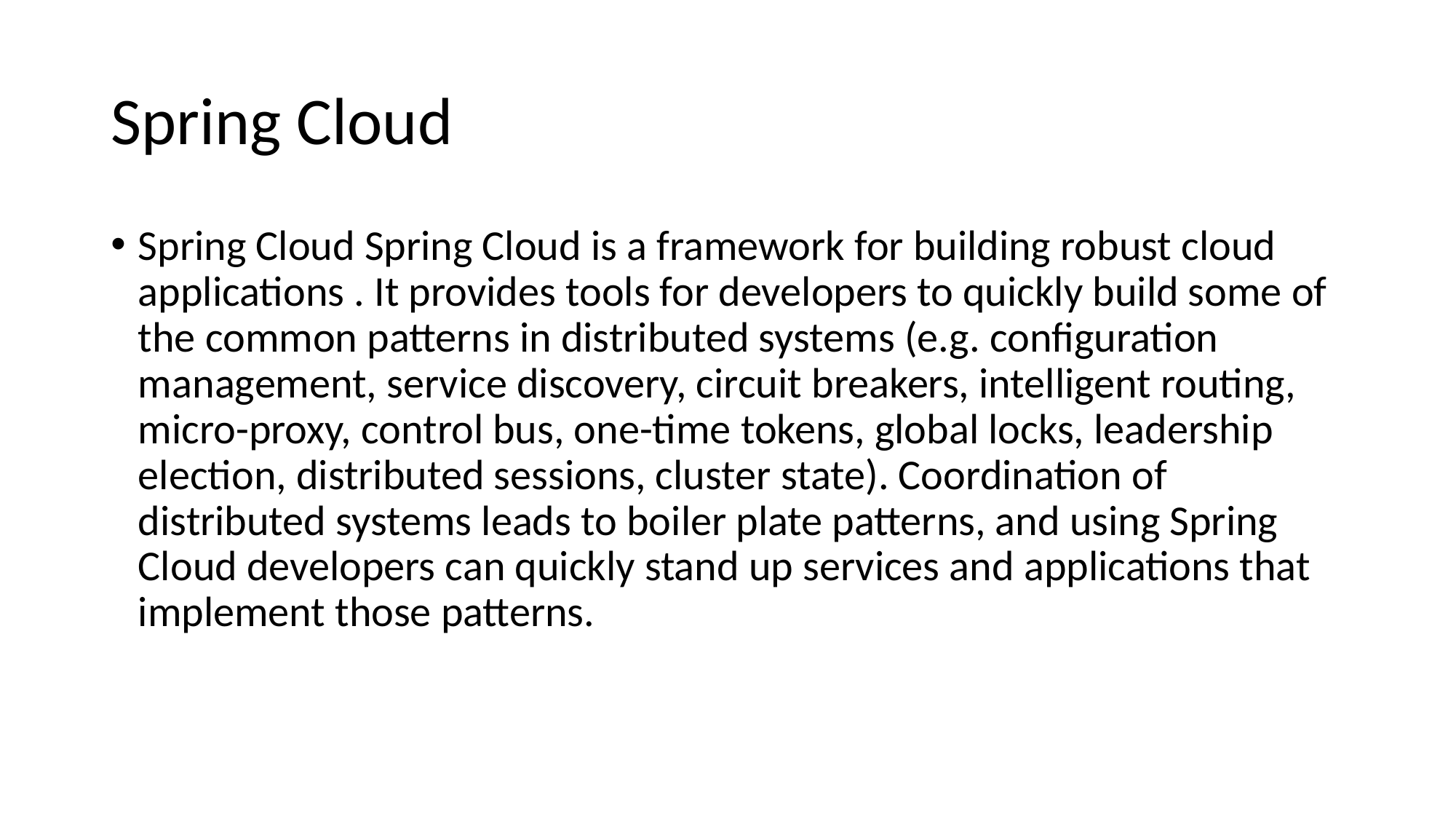

# Spring Cloud
Spring Cloud Spring Cloud is a framework for building robust cloud applications . It provides tools for developers to quickly build some of the common patterns in distributed systems (e.g. configuration management, service discovery, circuit breakers, intelligent routing, micro-proxy, control bus, one-time tokens, global locks, leadership election, distributed sessions, cluster state). Coordination of distributed systems leads to boiler plate patterns, and using Spring Cloud developers can quickly stand up services and applications that implement those patterns.